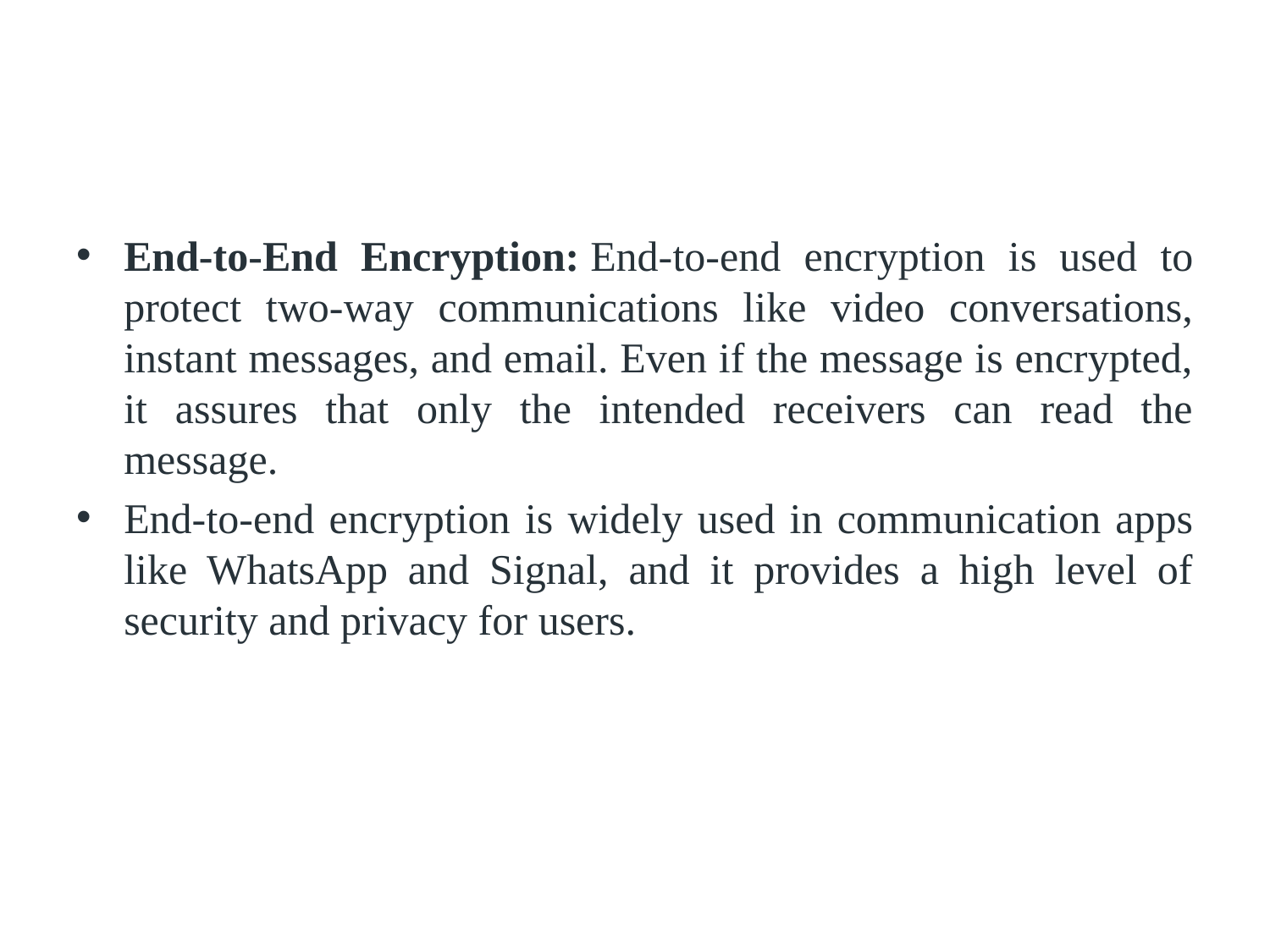

#
End-to-End Encryption: End-to-end encryption is used to protect two-way communications like video conversations, instant messages, and email. Even if the message is encrypted, it assures that only the intended receivers can read the message.
End-to-end encryption is widely used in communication apps like WhatsApp and Signal, and it provides a high level of security and privacy for users.